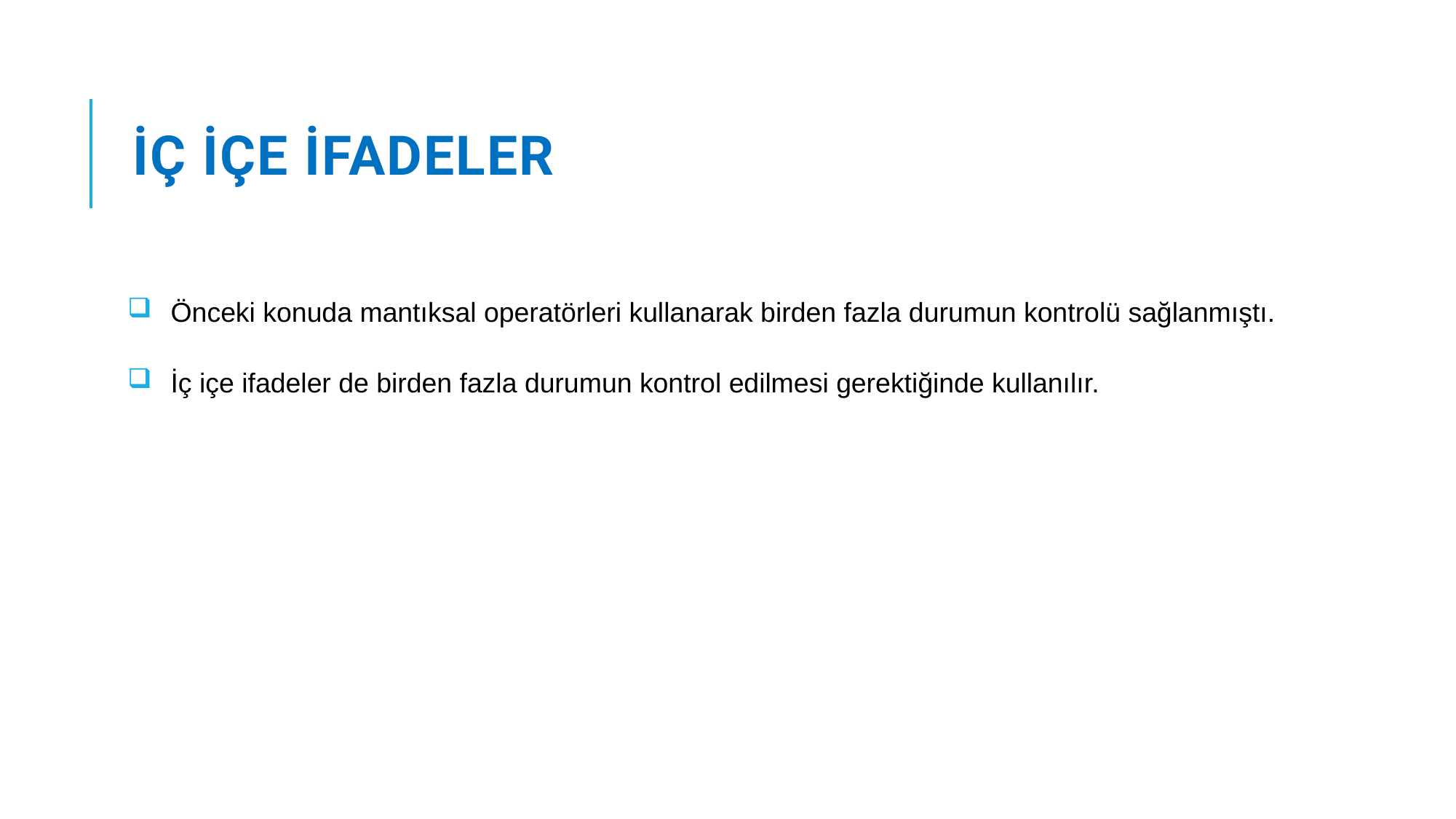

# İç İçe İfadeler
Önceki konuda mantıksal operatörleri kullanarak birden fazla durumun kontrolü sağlanmıştı.
İç içe ifadeler de birden fazla durumun kontrol edilmesi gerektiğinde kullanılır.